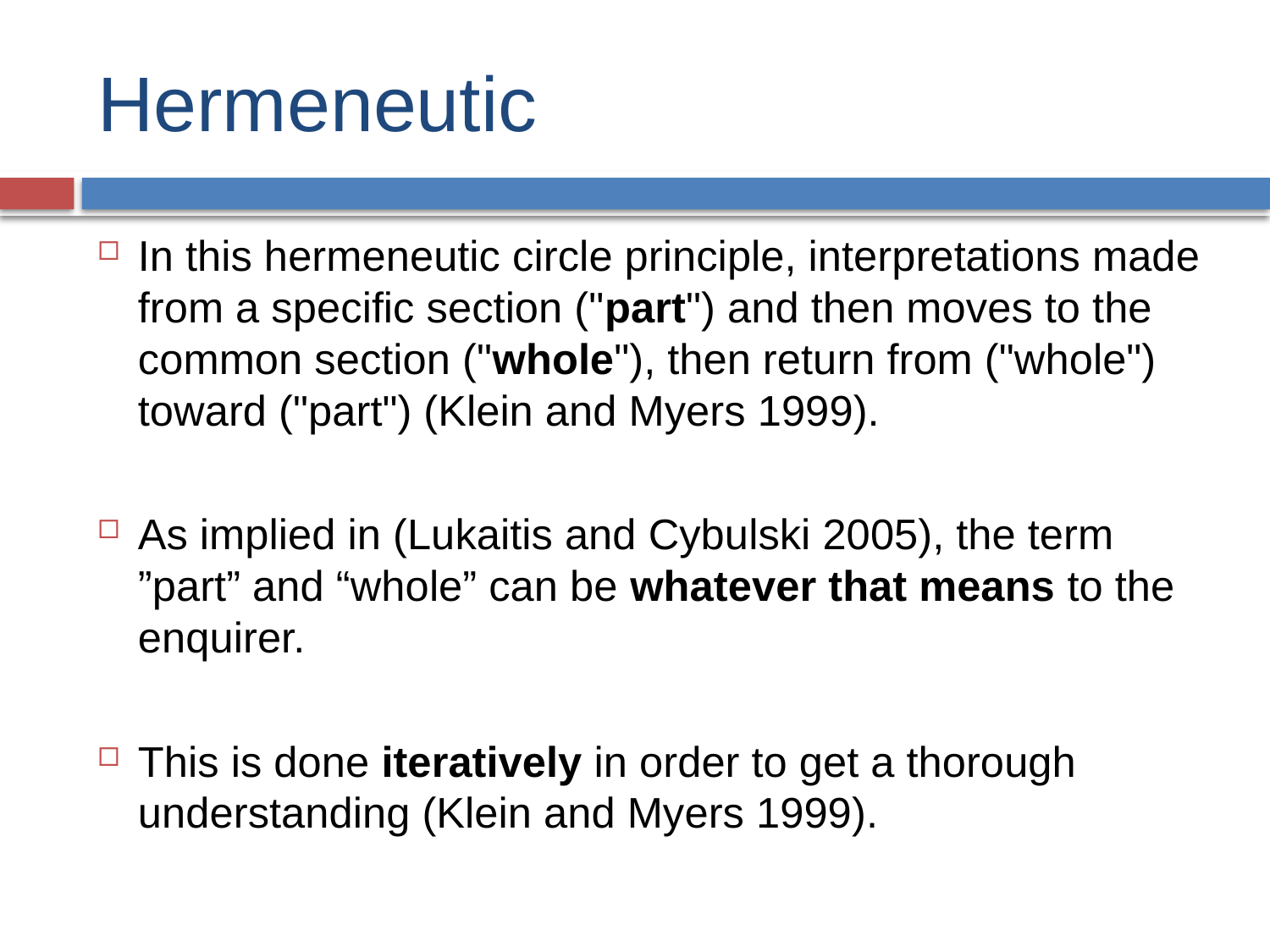

# Hermeneutic
In this hermeneutic circle principle, interpretations made from a specific section ("part") and then moves to the common section ("whole"), then return from ("whole") toward ("part") (Klein and Myers 1999).

As implied in (Lukaitis and Cybulski 2005), the term ”part” and “whole” can be whatever that means to the enquirer.

This is done iteratively in order to get a thorough understanding (Klein and Myers 1999).